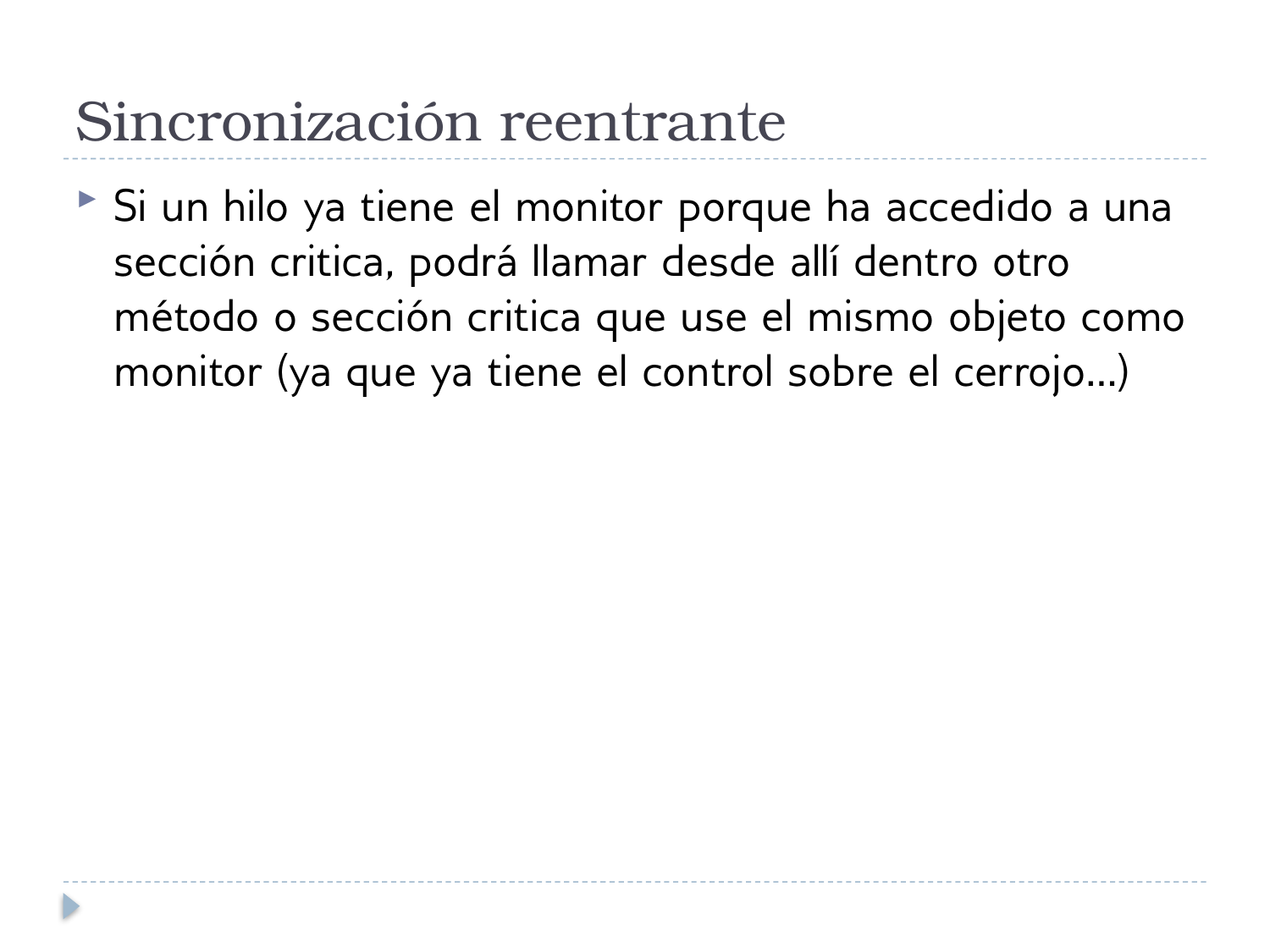

# Sincronización reentrante
Si un hilo ya tiene el monitor porque ha accedido a una sección critica, podrá llamar desde allí dentro otro método o sección critica que use el mismo objeto como monitor (ya que ya tiene el control sobre el cerrojo…)